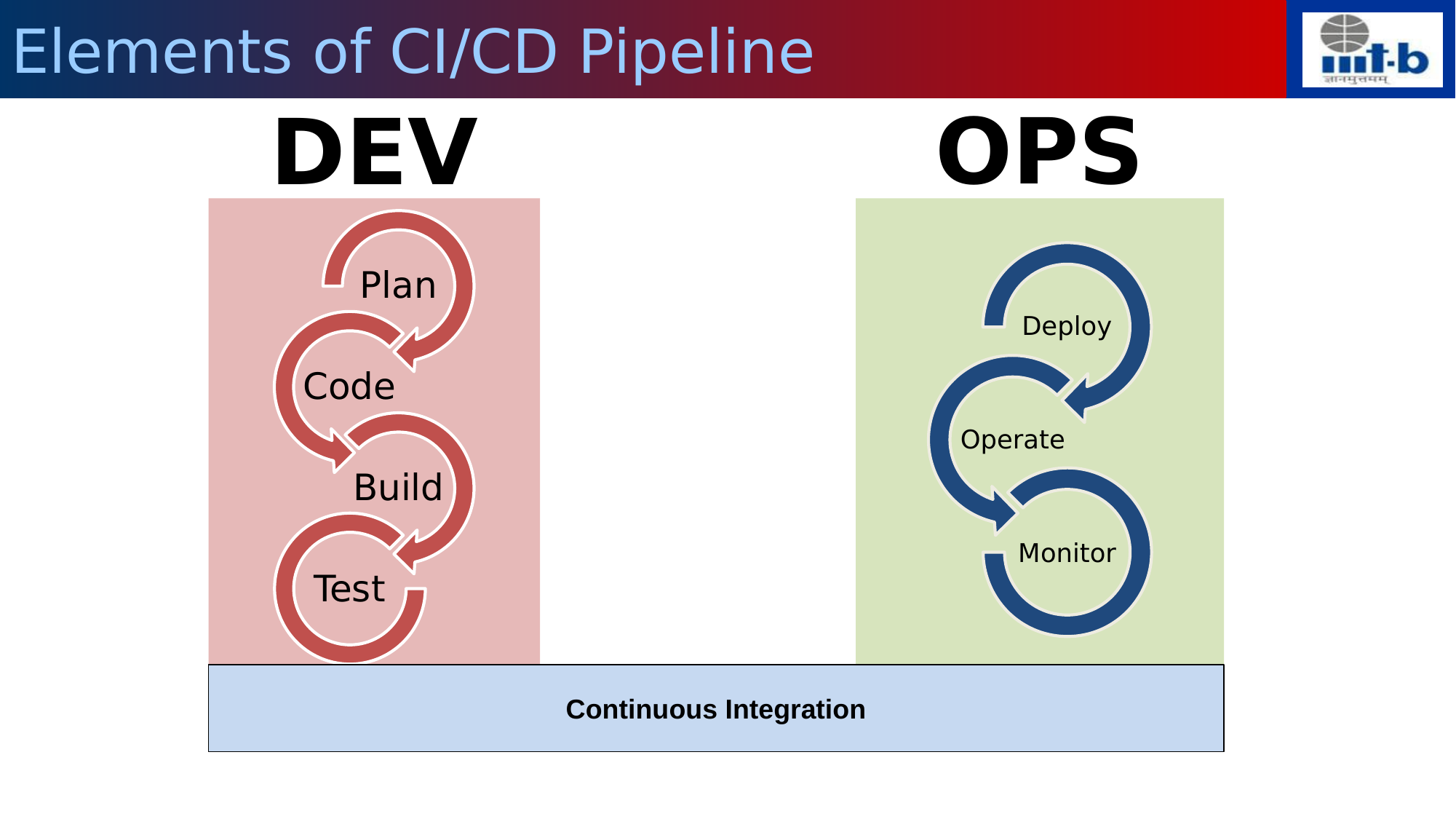

# Elements of CI/CD Pipeline
OPS
DEV
Deploy
Operate
Monitor
Plan
Code
Build
Test
Continuous Integration